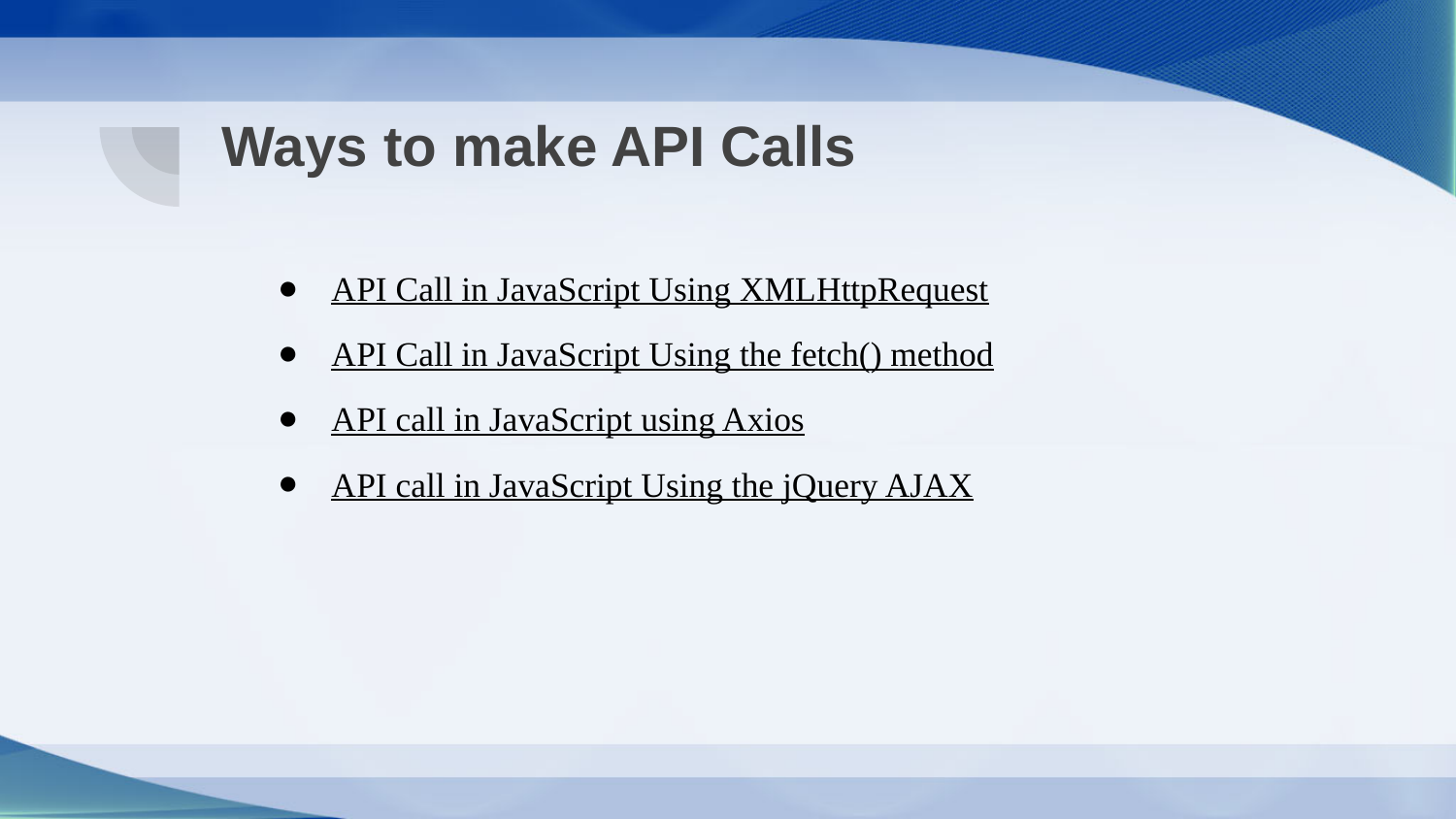

# Ways to make API Calls

API Call in JavaScript Using XMLHttpRequest
API Call in JavaScript Using the fetch() method
API call in JavaScript using Axios
API call in JavaScript Using the jQuery AJAX